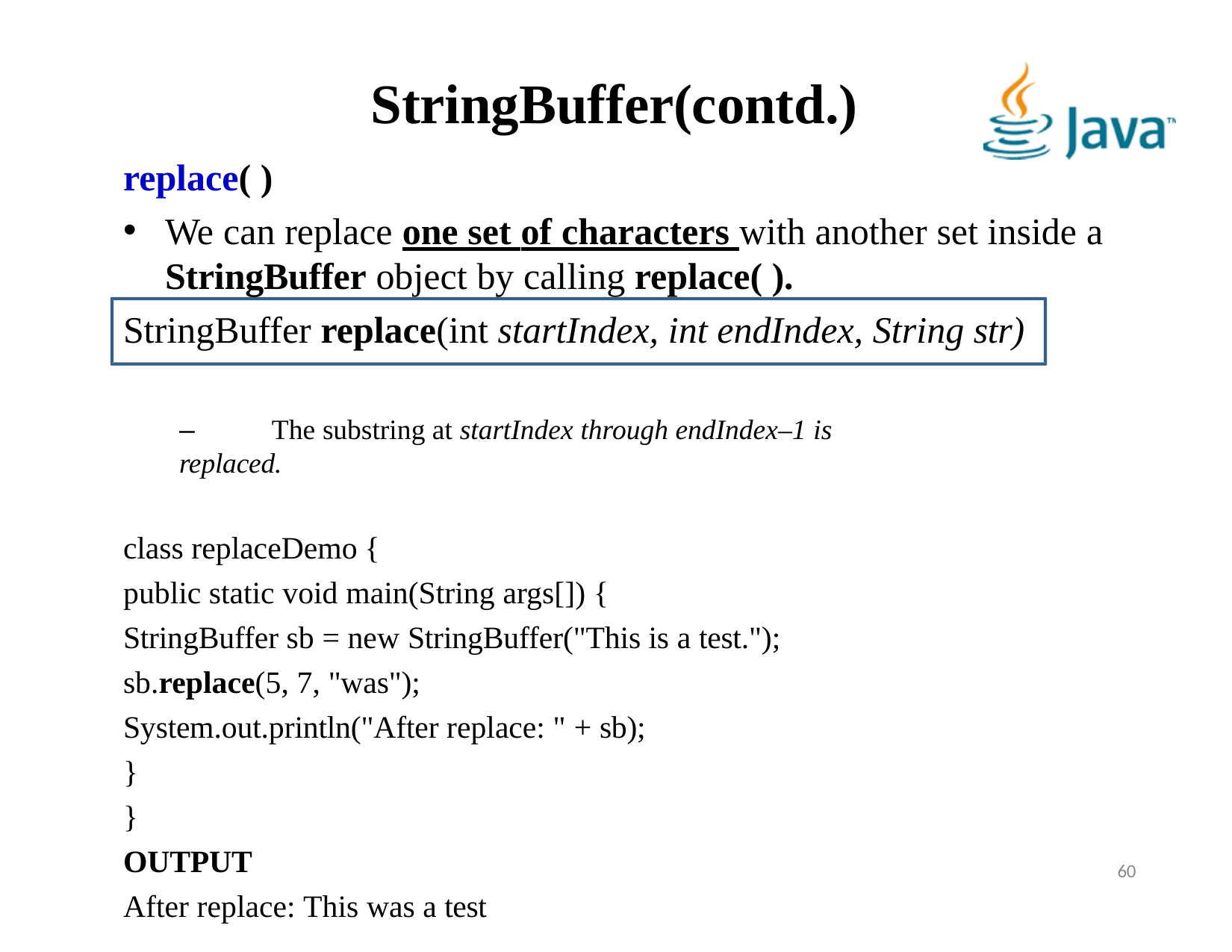

# StringBuffer(contd.)
replace( )
We can replace one set of characters with another set inside a
StringBuffer object by calling replace( ).
StringBuffer replace(int startIndex, int endIndex, String str)

–	The substring at startIndex through endIndex–1 is replaced.

class replaceDemo {
public static void main(String args[]) {
StringBuffer sb = new StringBuffer("This is a test."); sb.replace(5, 7, "was");
System.out.println("After replace: " + sb);
}
}
OUTPUT
After replace: This was a test
60